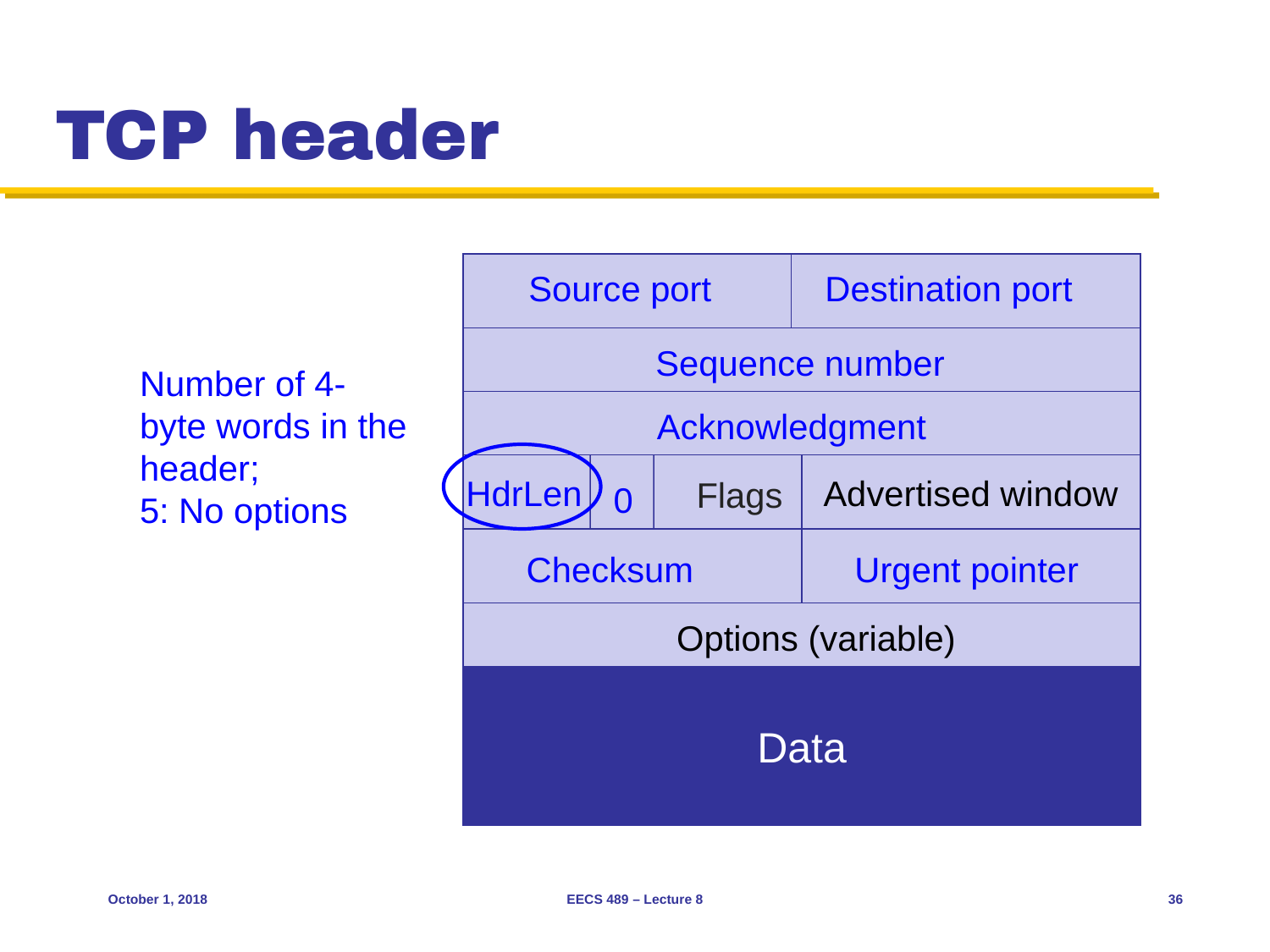

# TCP header

Source port
Destination port

Sequence number
Number of 4-byte words in the header;
5: No options

Acknowledgment

Advertised window
HdrLen
Flags
0

Checksum
Urgent pointer

Options (variable)
Data
October 1, 2018
EECS 489 – Lecture 8
36